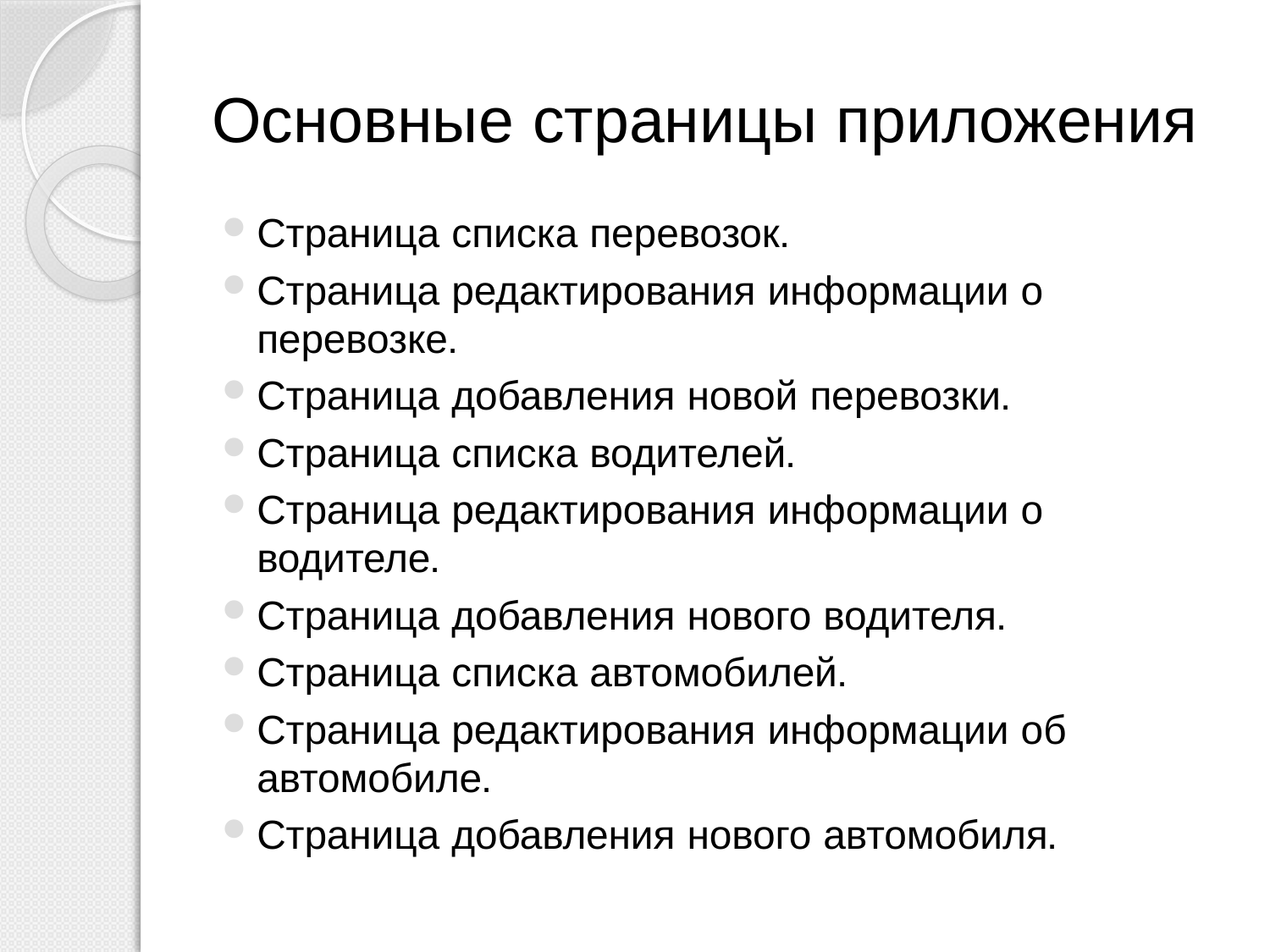

# Основные страницы приложения
Страница списка перевозок.
Страница редактирования информации о перевозке.
Страница добавления новой перевозки.
Страница списка водителей.
Страница редактирования информации о водителе.
Страница добавления нового водителя.
Страница списка автомобилей.
Страница редактирования информации об автомобиле.
Страница добавления нового автомобиля.